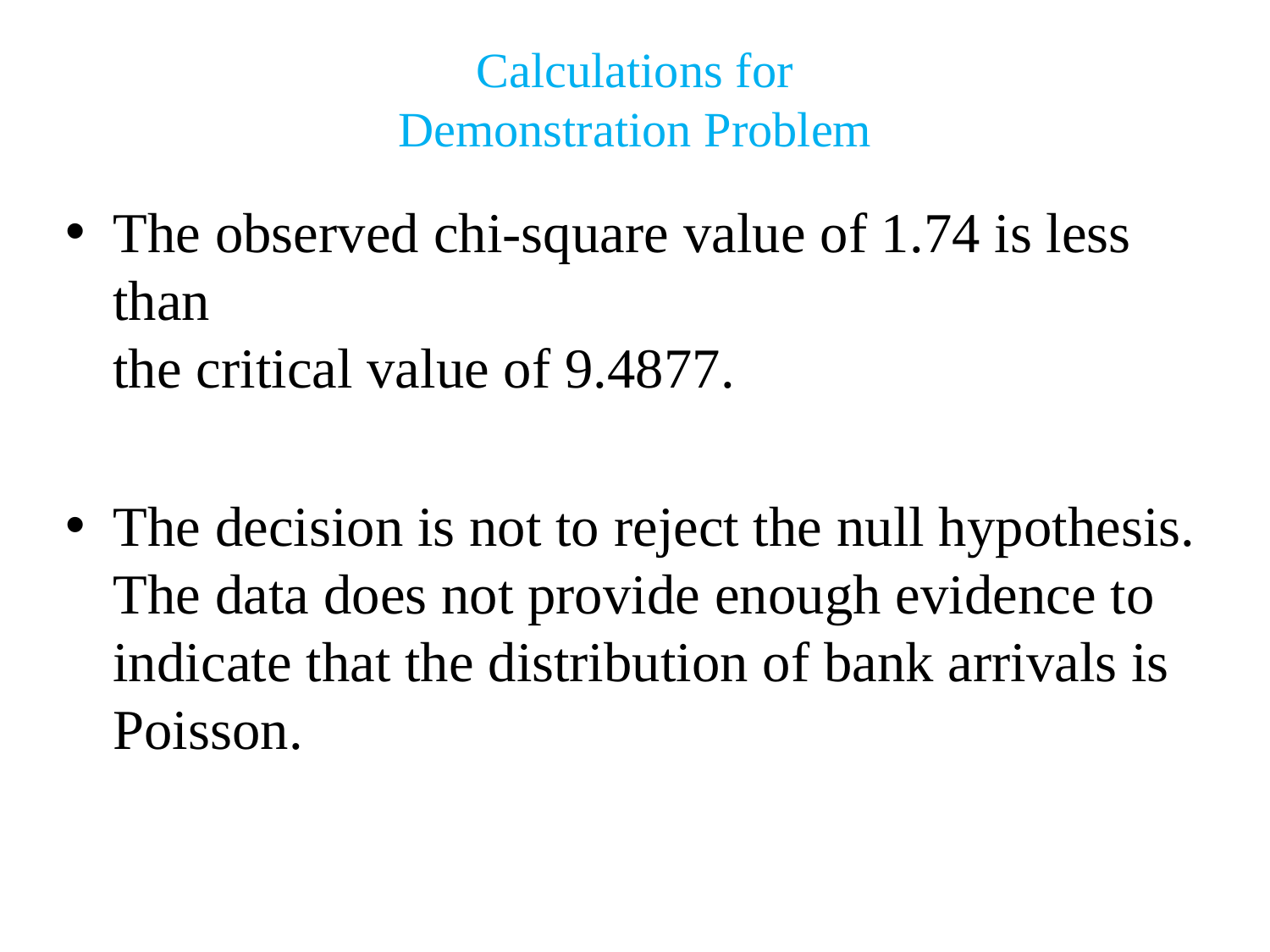

Calculations for
Demonstration Problem
The observed chi-square value of 1.74 is less than
the critical value of 9.4877.

The decision is not to reject the null hypothesis.
The data does not provide enough evidence to indicate that the distribution of bank arrivals is Poisson.